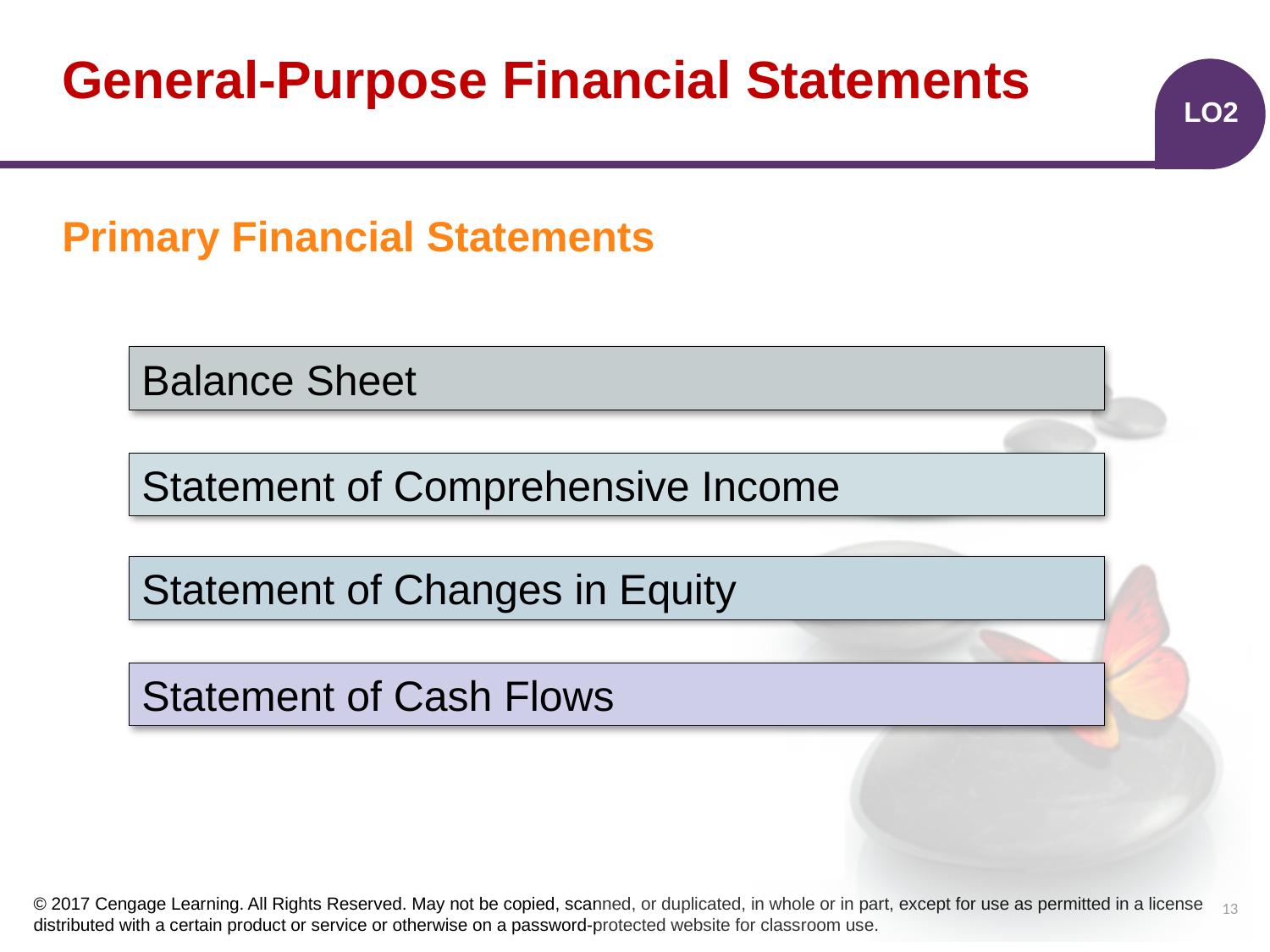

# General-Purpose Financial Statements
LO2
Primary Financial Statements

Balance Sheet
Statement of Comprehensive Income
Statement of Changes in Equity
Statement of Cash Flows
13